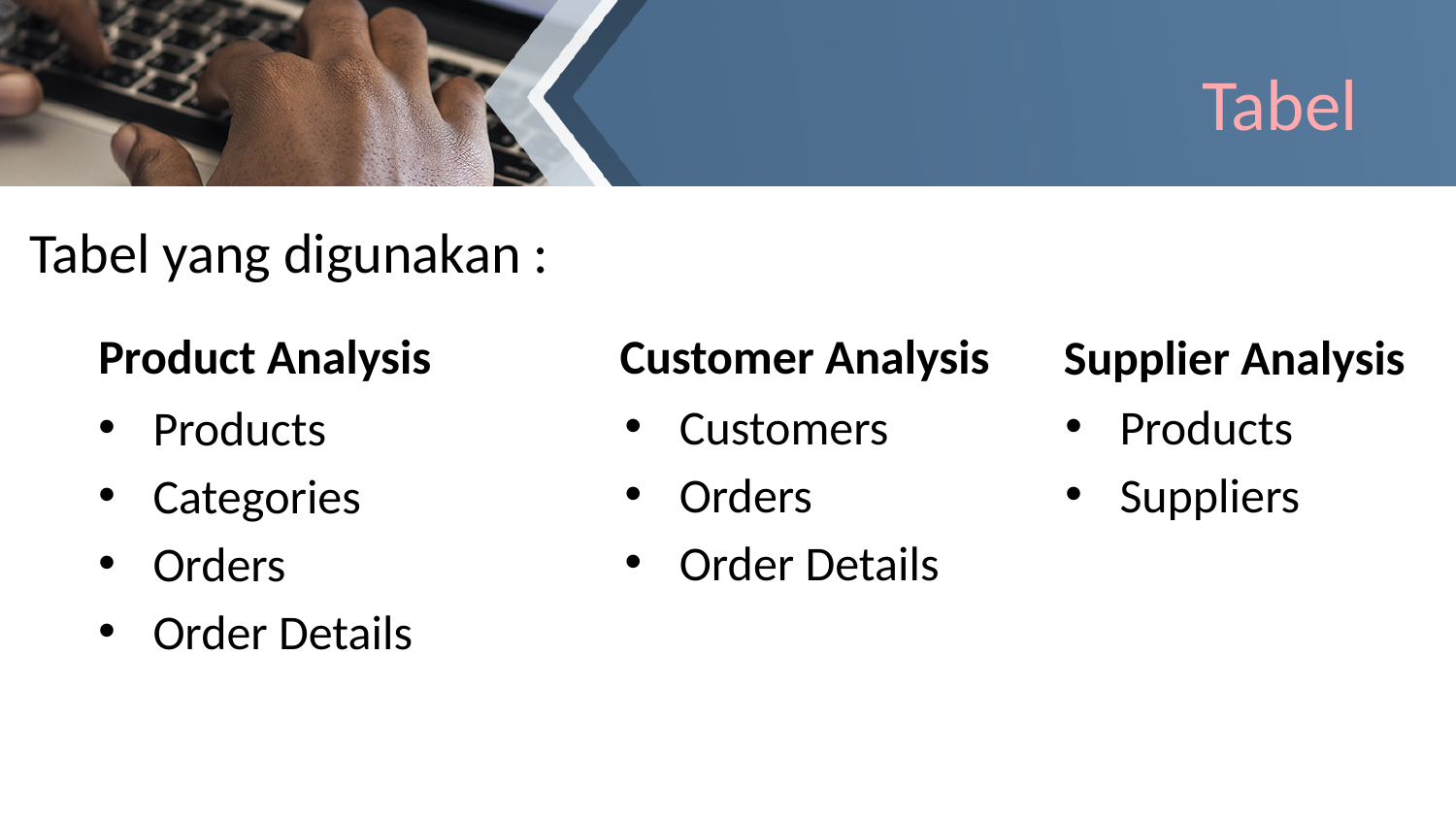

# Tabel
Tabel yang digunakan :
Product Analysis
Customer Analysis
Supplier Analysis
Customers
Orders
Order Details
Products
Suppliers
Products
Categories
Orders
Order Details